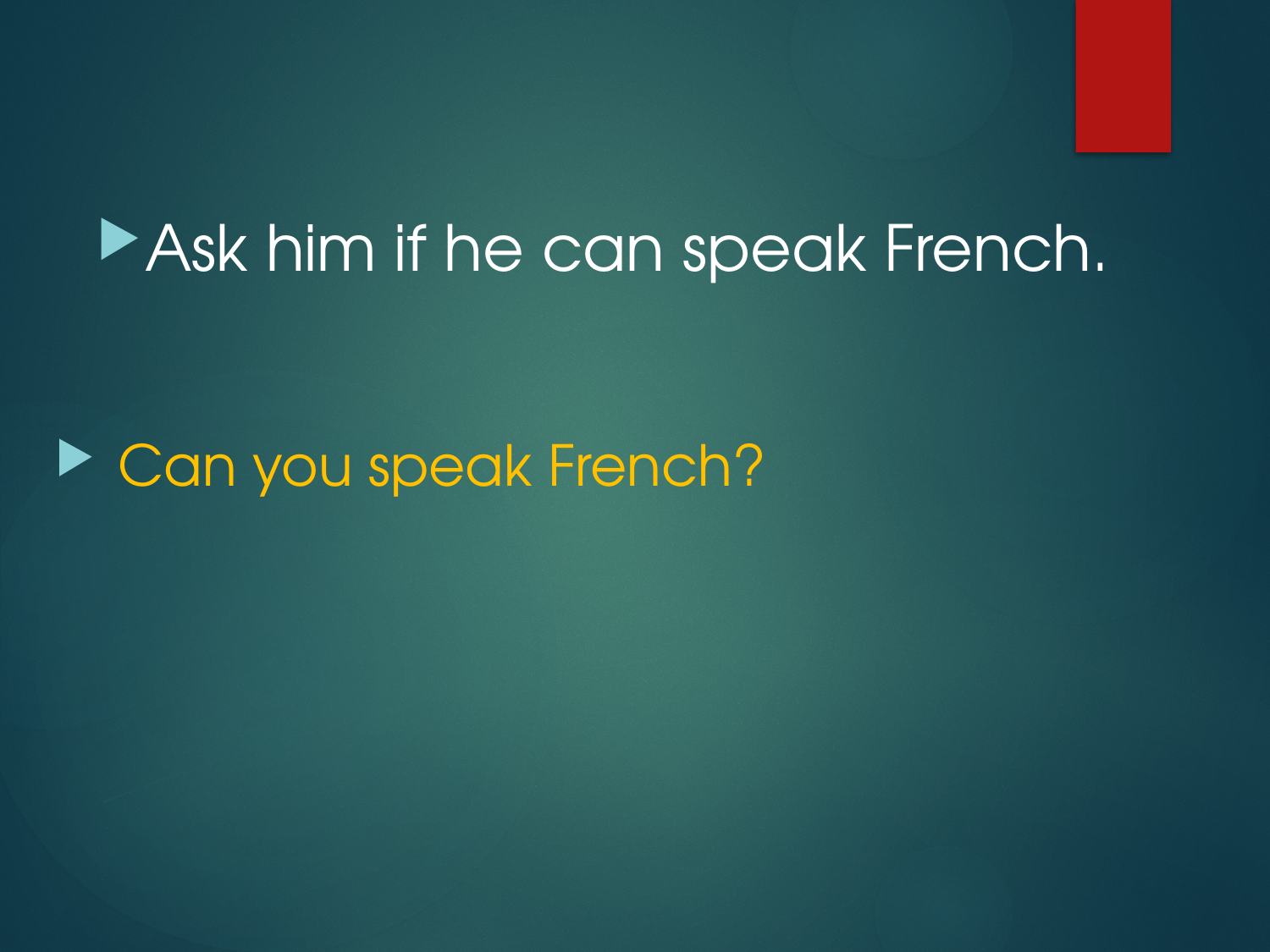

#
Ask him if he can speak French.
 Can you speak French?